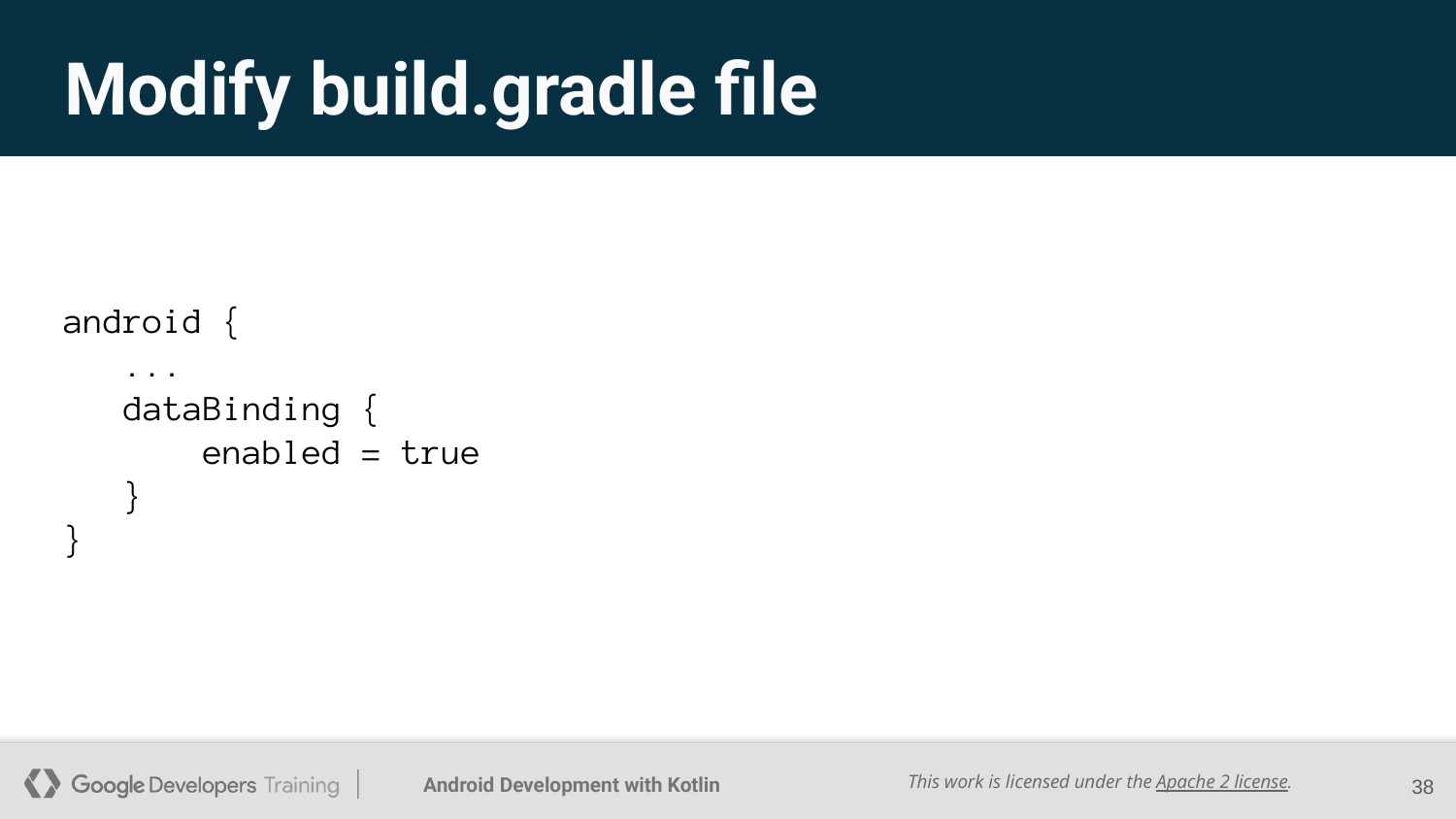

# Modify build.gradle file
android {
   ...
   dataBinding {
       enabled = true
   }
}
38